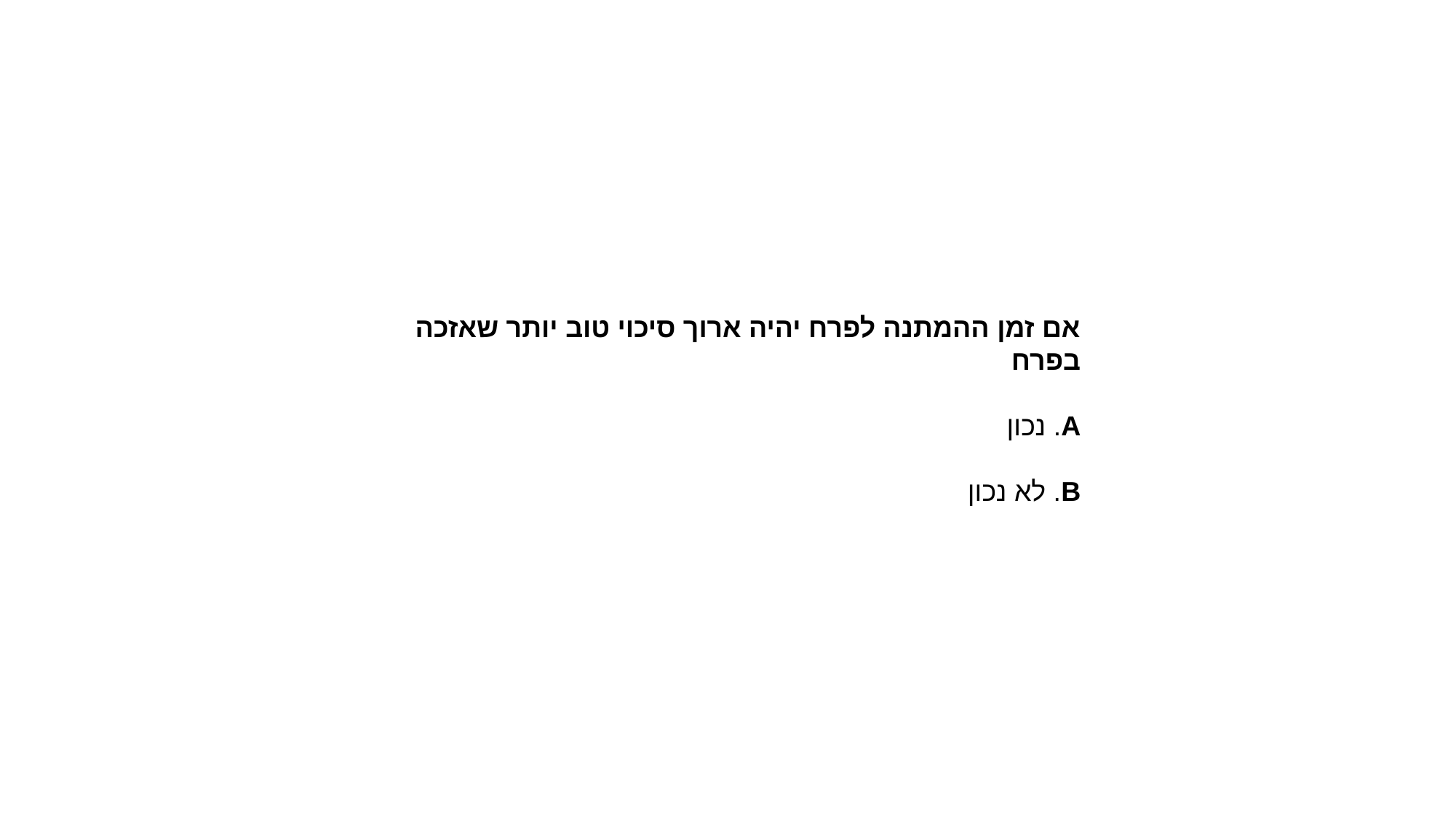

אם זמן ההמתנה לפרח יהיה ארוך סיכוי טוב יותר שאזכה בפרח
A. נכון
B. לא נכון